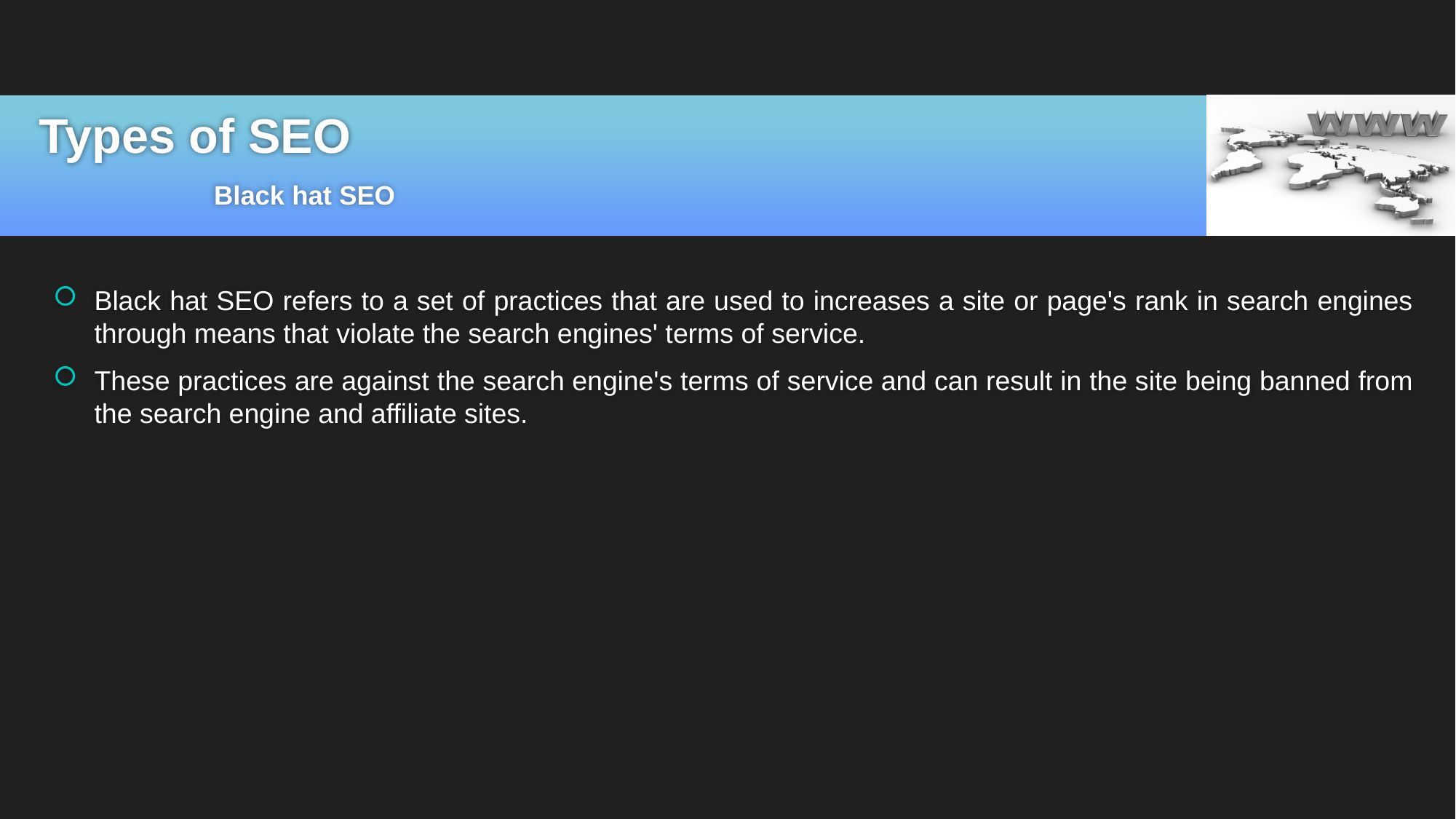

# Types of SEO
Black hat SEO
Black hat SEO refers to a set of practices that are used to increases a site or page's rank in search engines through means that violate the search engines' terms of service.
These practices are against the search engine's terms of service and can result in the site being banned from the search engine and affiliate sites.